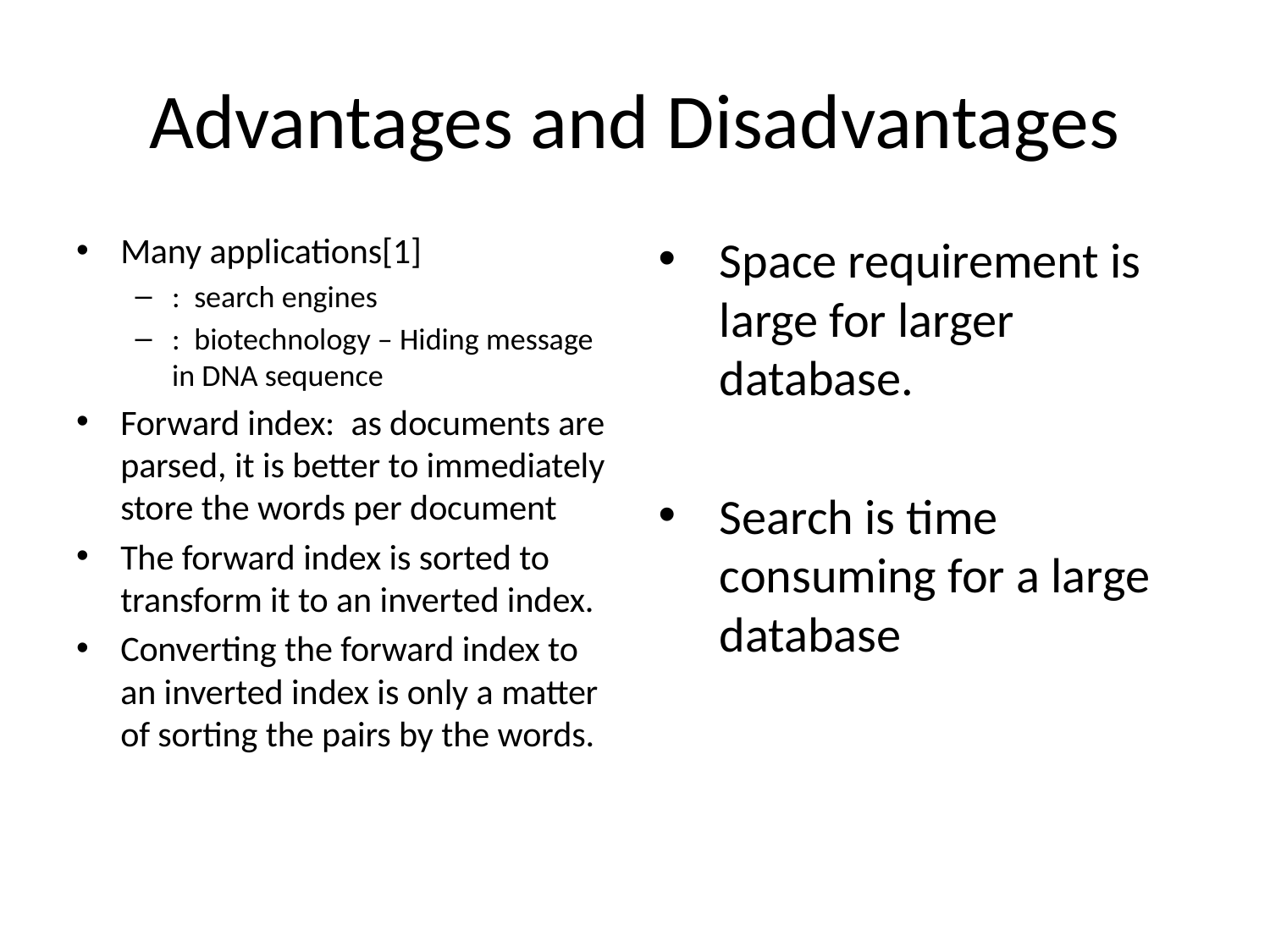

# Advantages and Disadvantages
Many applications[1]
:  search engines
:  biotechnology – Hiding message in DNA sequence
Forward index:  as documents are parsed, it is better to immediately store the words per document
The forward index is sorted to transform it to an inverted index.
Converting the forward index to an inverted index is only a matter of sorting the pairs by the words.
Space requirement is large for larger database.

Search is time consuming for a large database